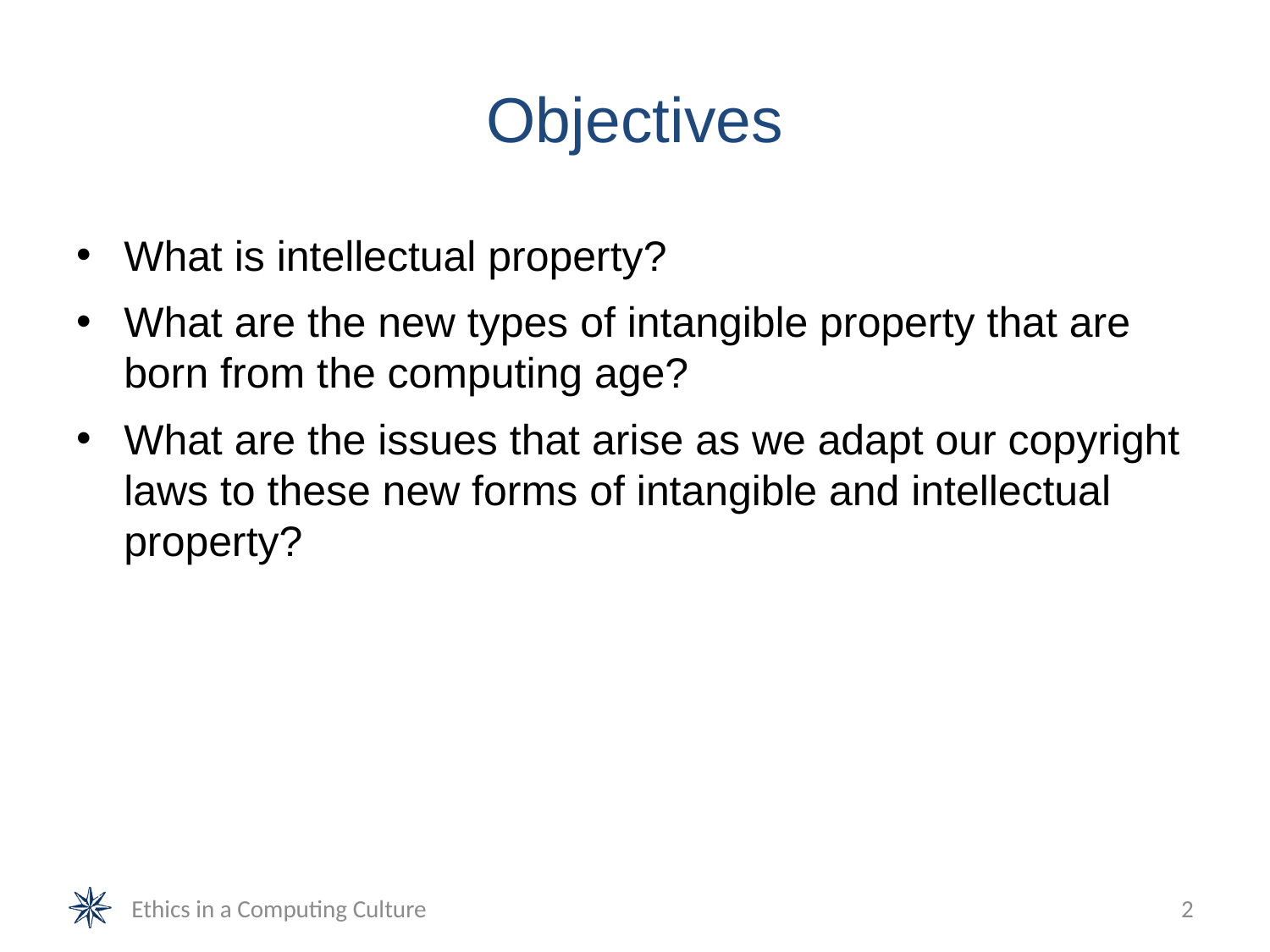

# Objectives
What is intellectual property?
What are the new types of intangible property that are born from the computing age?
What are the issues that arise as we adapt our copyright laws to these new forms of intangible and intellectual property?
Ethics in a Computing Culture
2